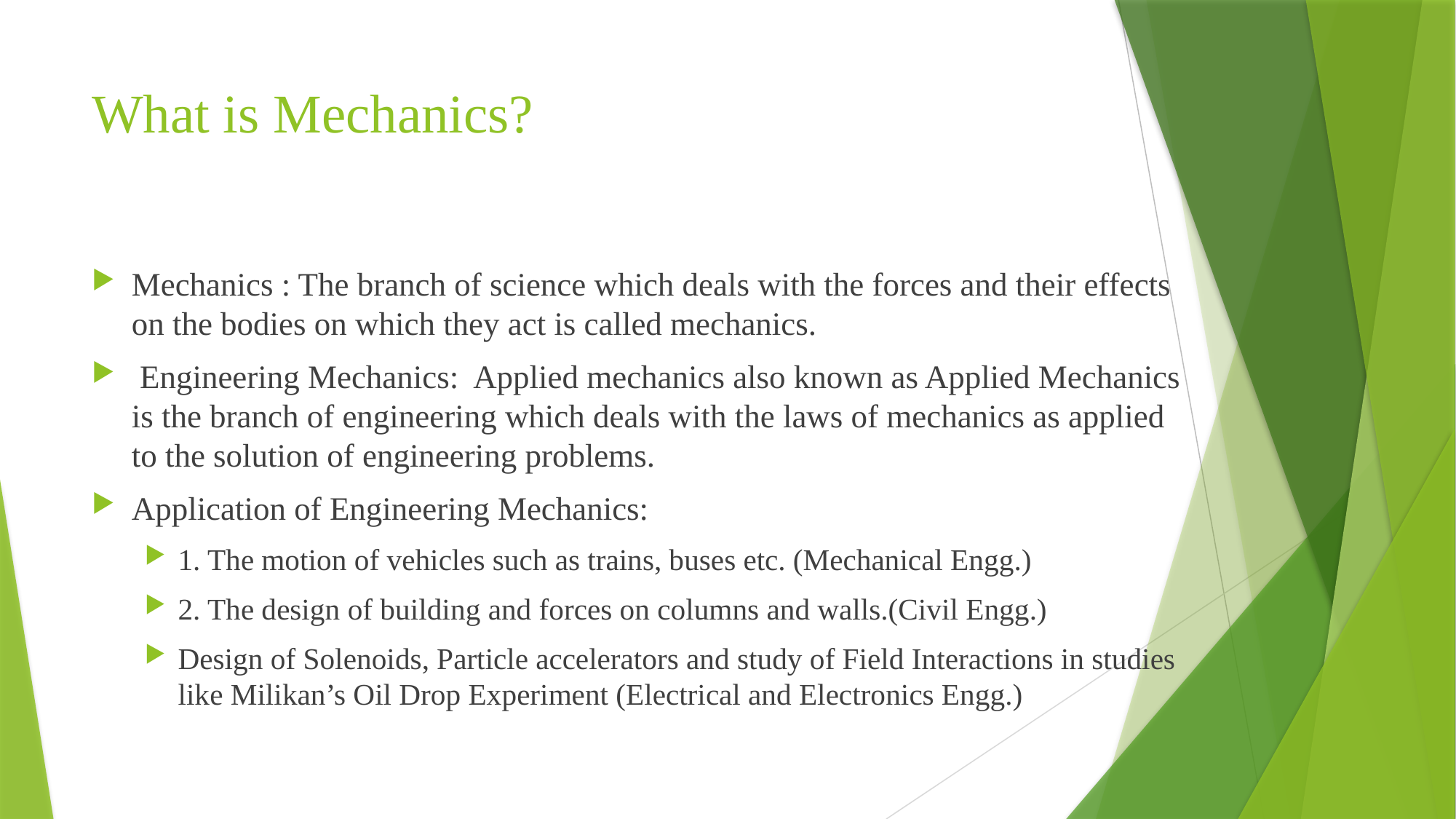

# What is Mechanics?
Mechanics : The branch of science which deals with the forces and their effects on the bodies on which they act is called mechanics.
 Engineering Mechanics:  Applied mechanics also known as Applied Mechanics is the branch of engineering which deals with the laws of mechanics as applied to the solution of engineering problems.
Application of Engineering Mechanics:
1. The motion of vehicles such as trains, buses etc. (Mechanical Engg.)
2. The design of building and forces on columns and walls.(Civil Engg.)
Design of Solenoids, Particle accelerators and study of Field Interactions in studies like Milikan’s Oil Drop Experiment (Electrical and Electronics Engg.)